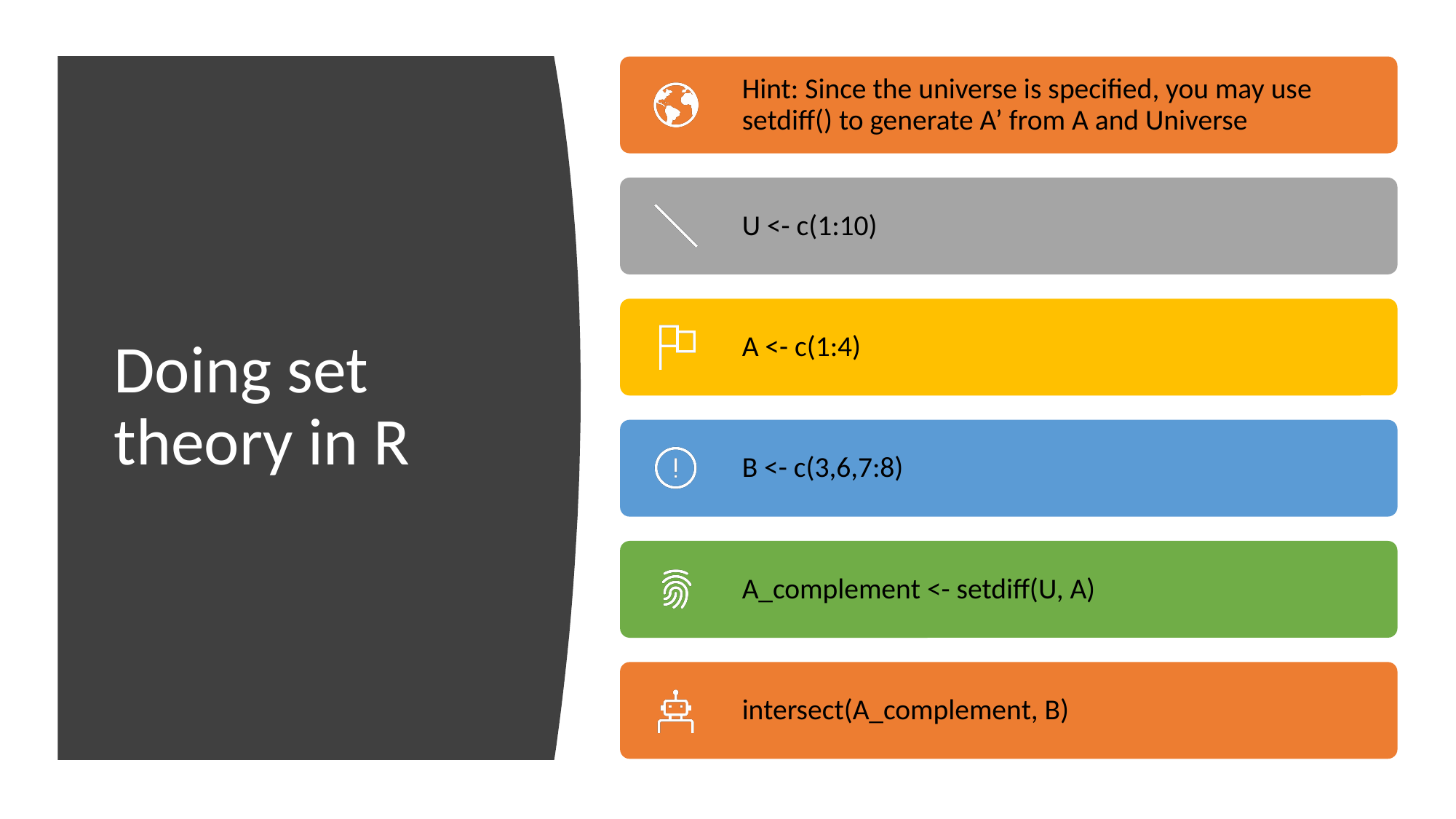

Hint: Since the universe is specified, you may use setdiff() to generate A’ from A and Universe
U <- c(1:10)
A <- c(1:4)
B <- c(3,6,7:8)
A_complement <- setdiff(U, A)
intersect(A_complement, B)

# Doing set theory in R